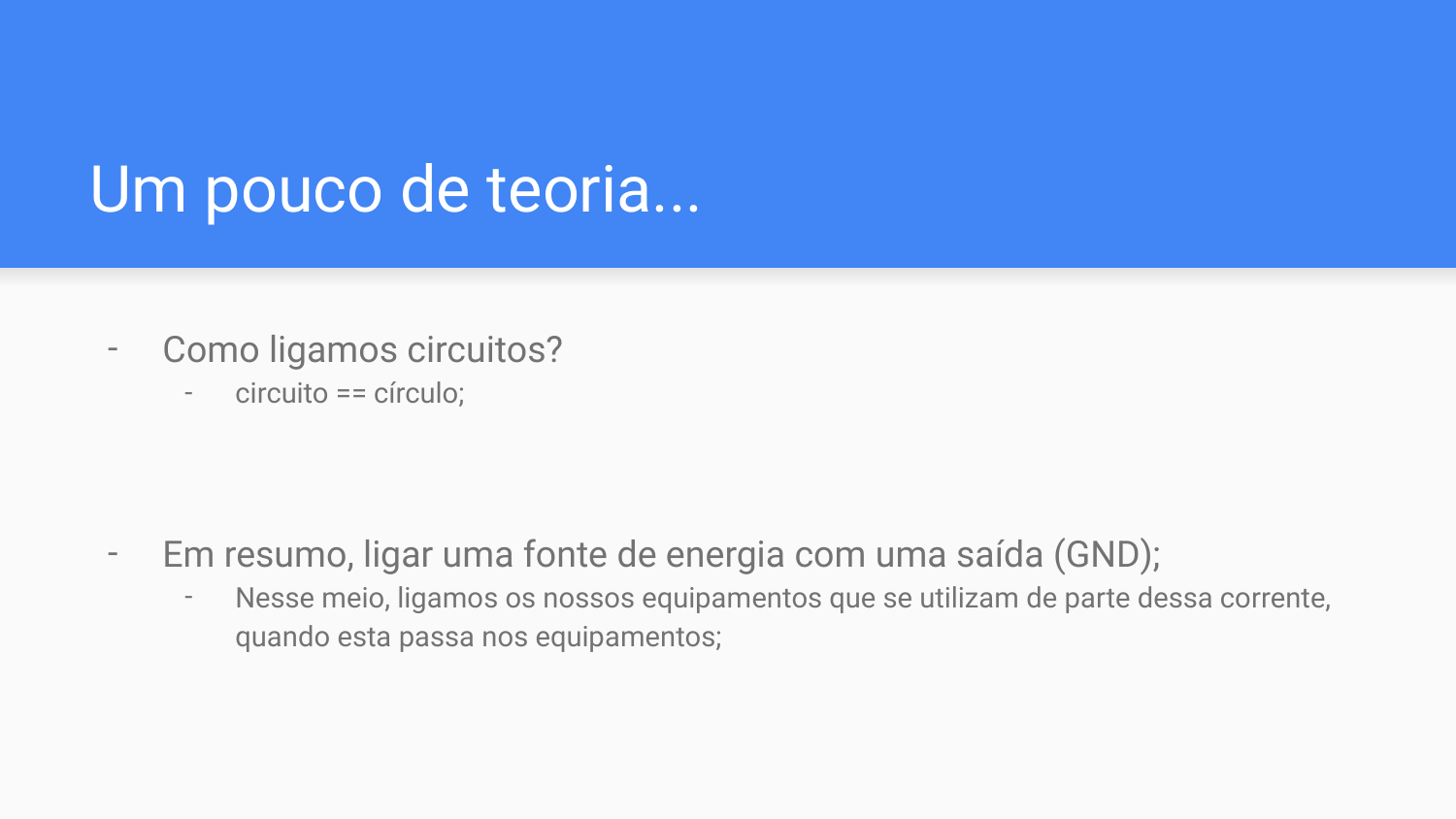

# Um pouco de teoria...
Como ligamos circuitos?
circuito == círculo;

Em resumo, ligar uma fonte de energia com uma saída (GND);
Nesse meio, ligamos os nossos equipamentos que se utilizam de parte dessa corrente, quando esta passa nos equipamentos;